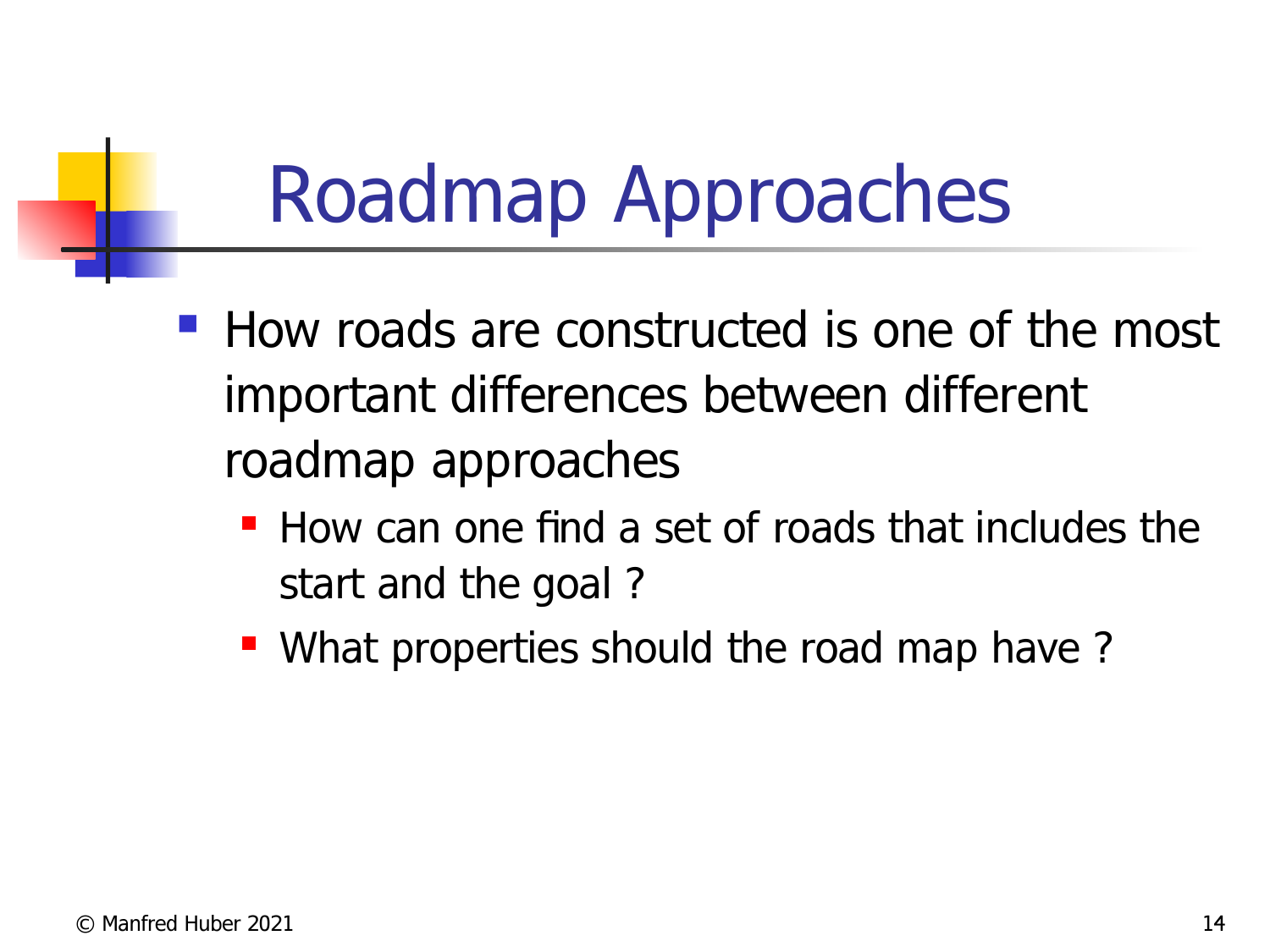

# Roadmap Approaches
How roads are constructed is one of the most important differences between different roadmap approaches
How can one find a set of roads that includes the start and the goal ?
What properties should the road map have ?

© Manfred Huber 2021
14